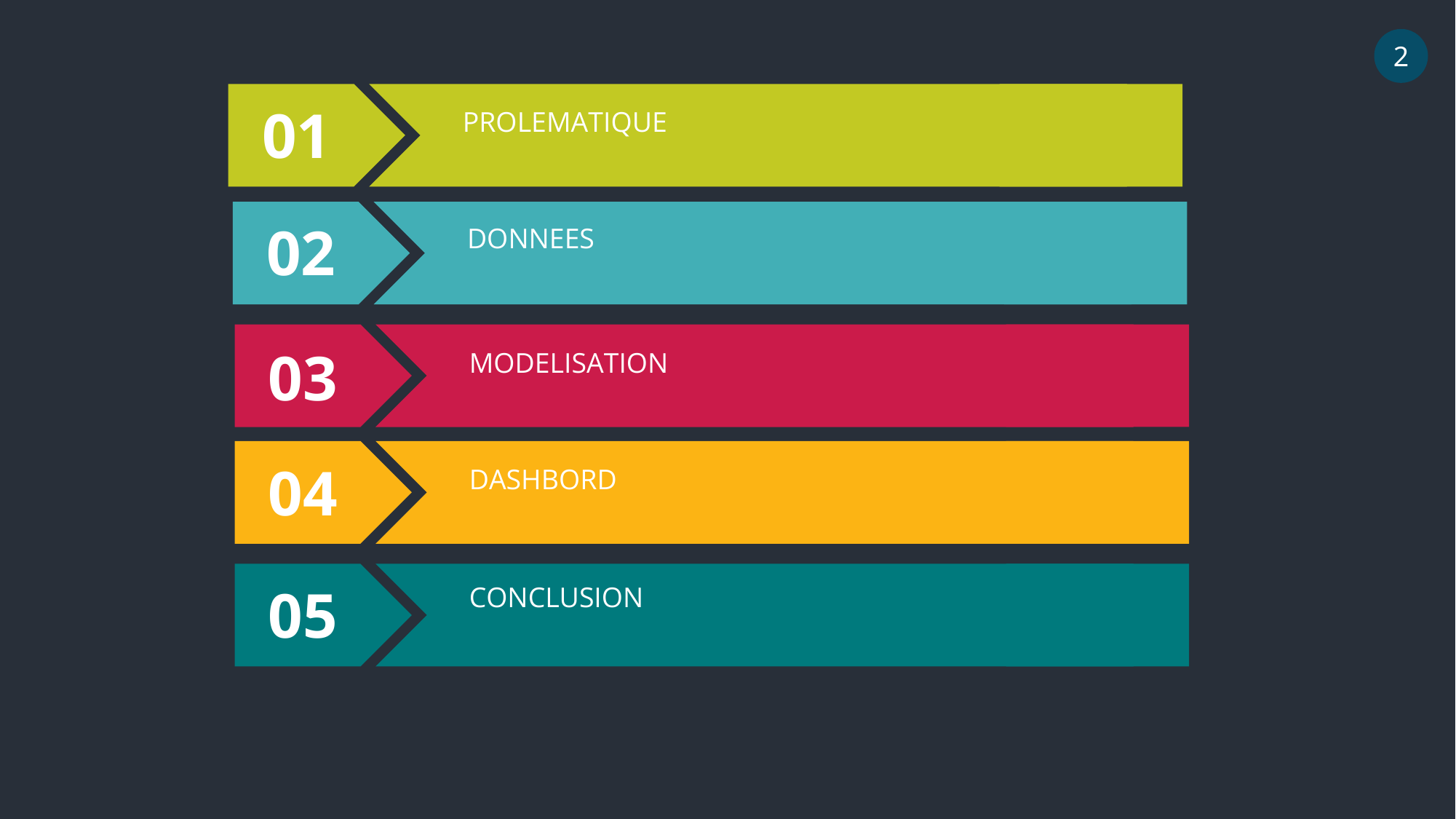

2

01
PROLEMATIQUE

02
DONNEES

03
MODELISATION

04
DASHBORD

05
CONCLUSION